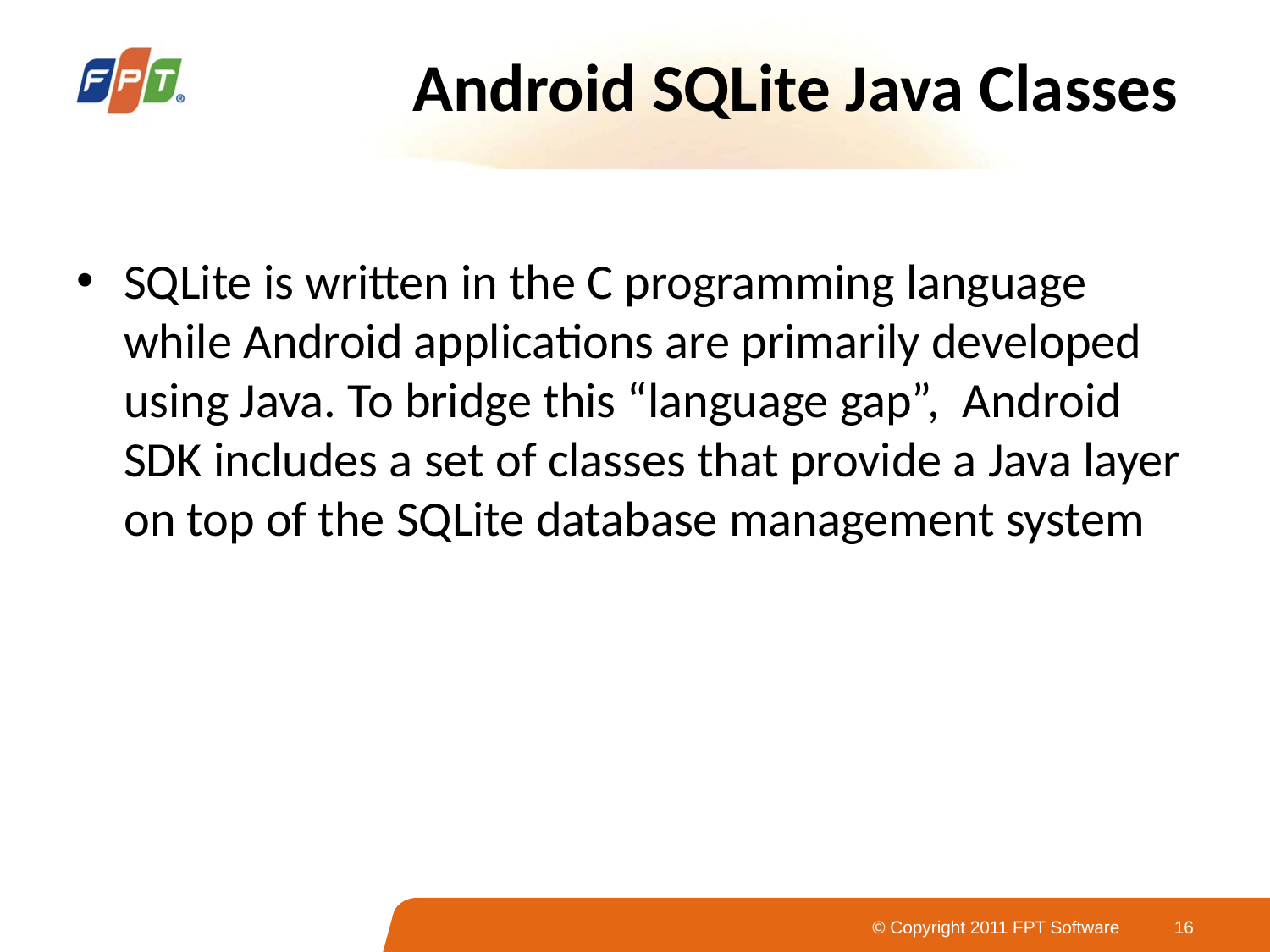

# Android SQLite Java Classes
SQLite is written in the C programming language while Android applications are primarily developed using Java. To bridge this “language gap”,  Android SDK includes a set of classes that provide a Java layer on top of the SQLite database management system